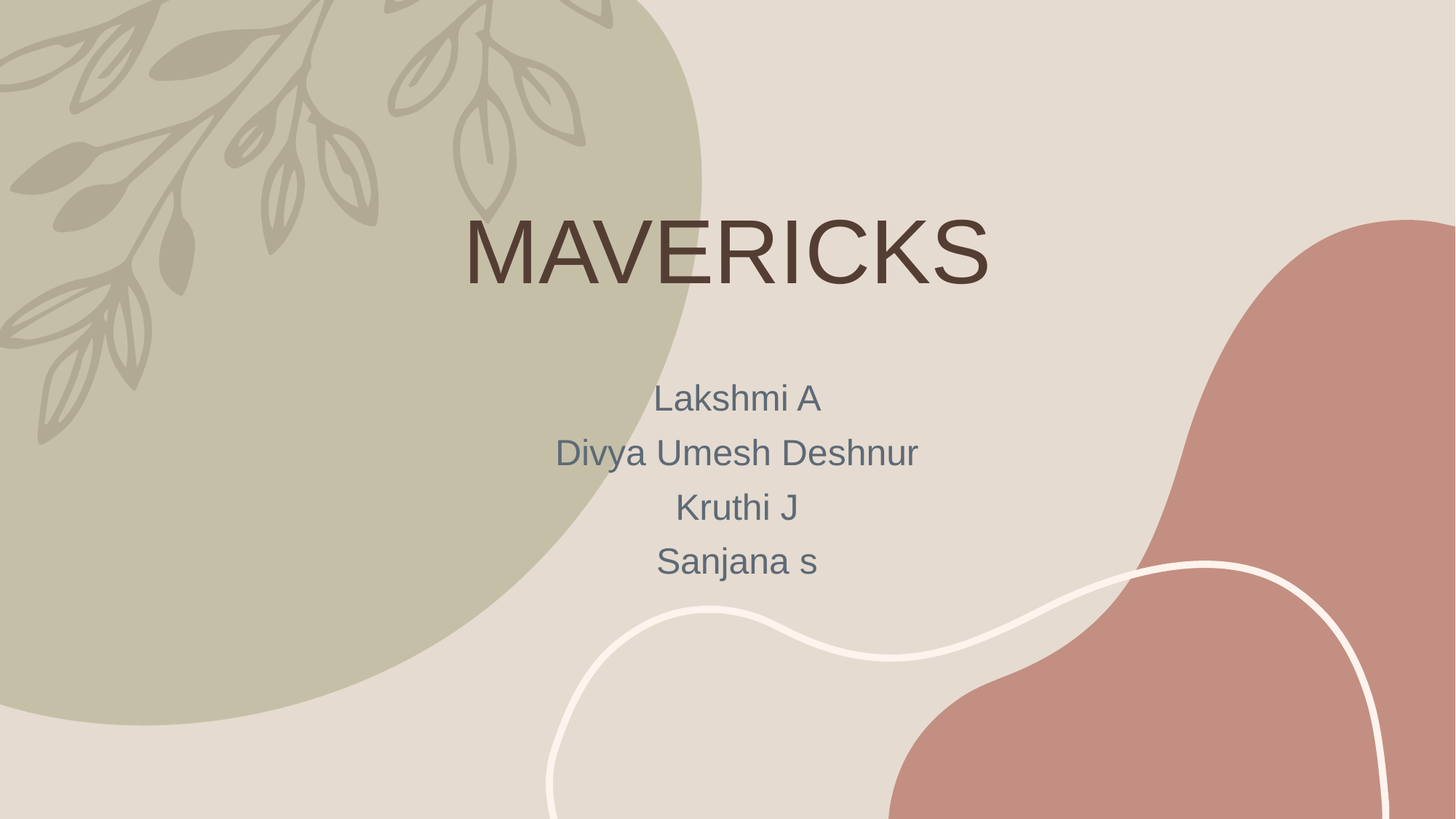

# MAVERICKS
Lakshmi A
Divya Umesh Deshnur
Kruthi J
Sanjana s